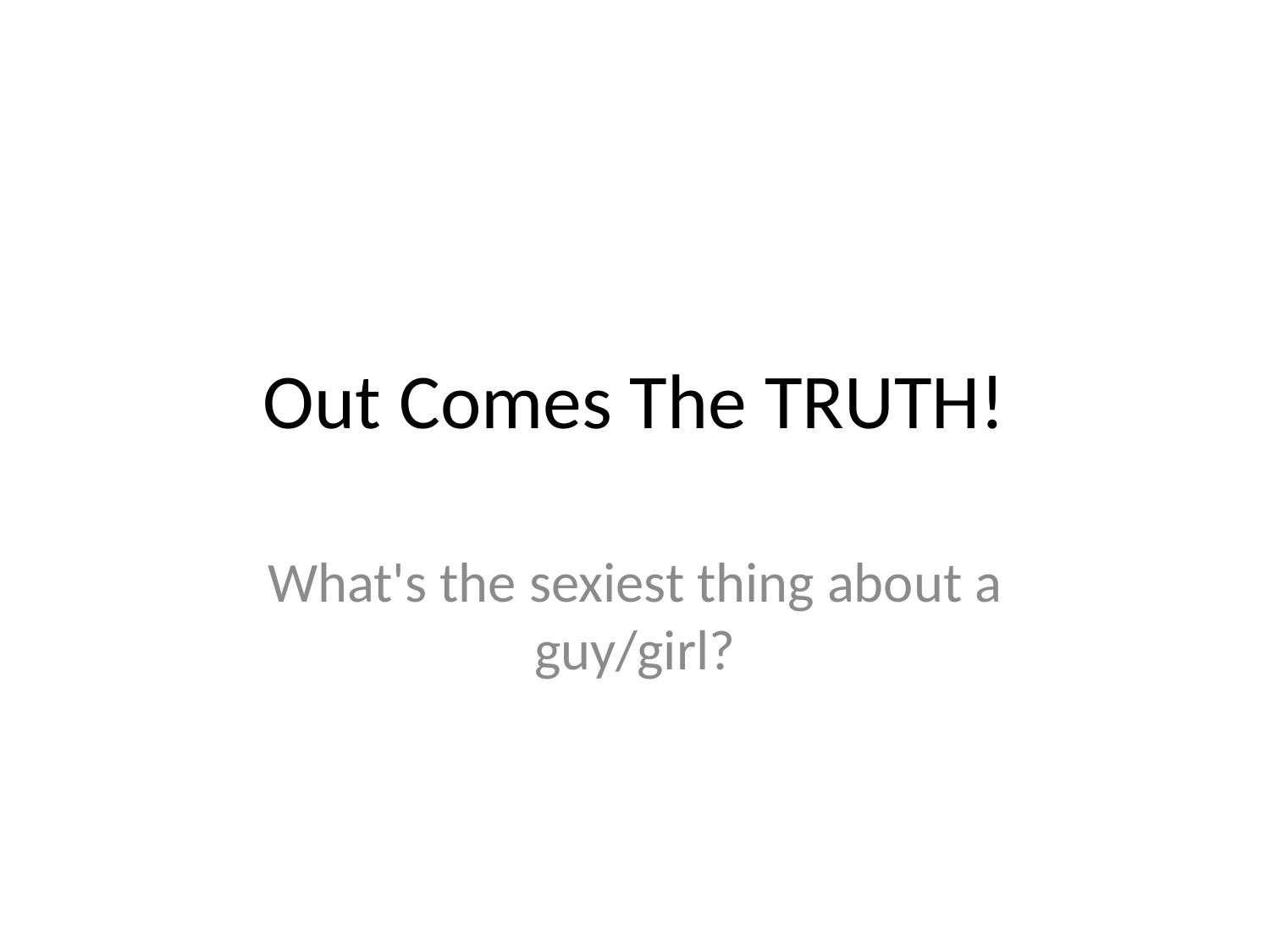

# Out Comes The TRUTH!
What's the sexiest thing about a guy/girl?